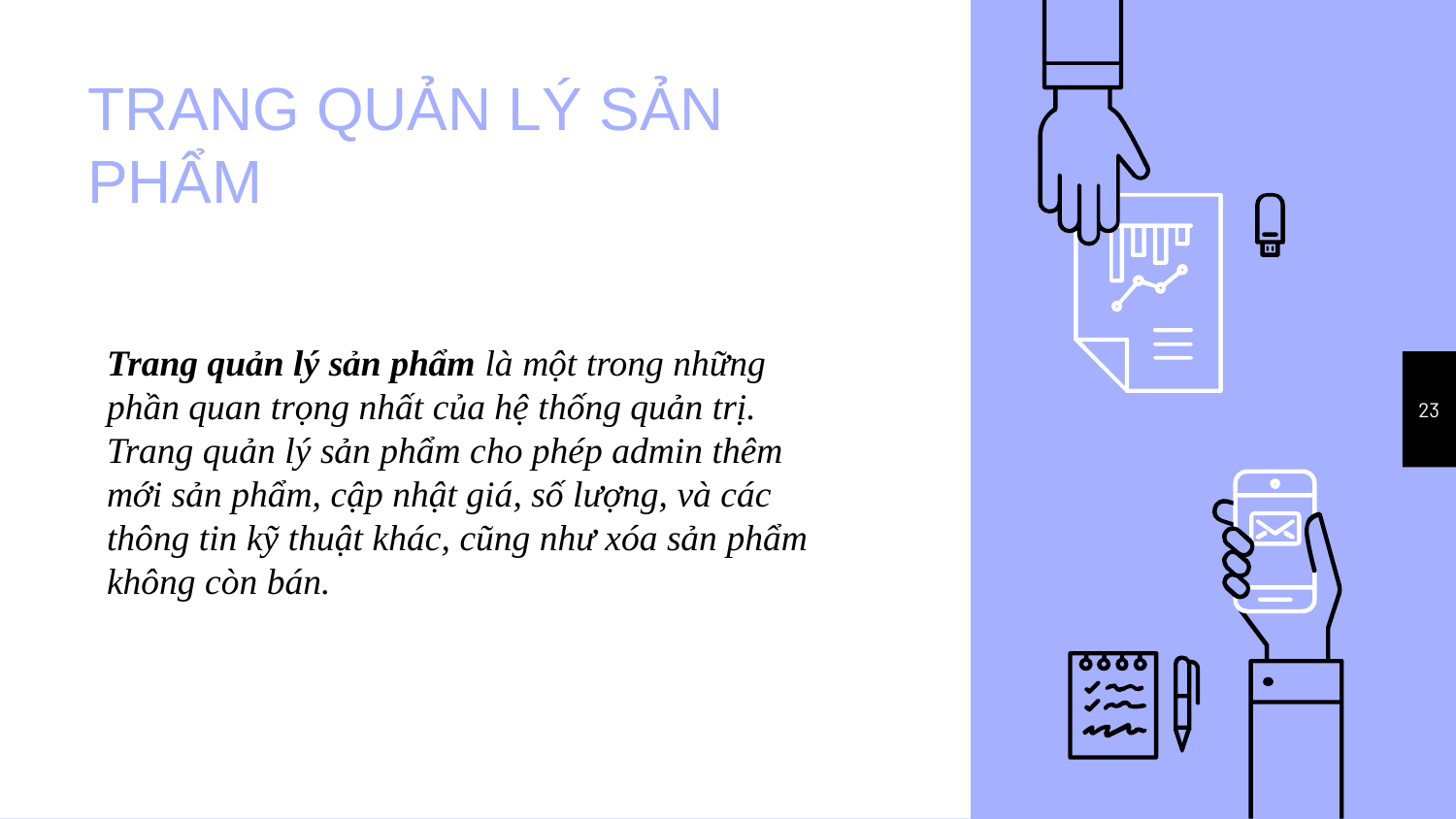

# TRANG QUẢN LÝ SẢN PHẨM
Trang quản lý sản phẩm là một trong những phần quan trọng nhất của hệ thống quản trị. Trang quản lý sản phẩm cho phép admin thêm mới sản phẩm, cập nhật giá, số lượng, và các thông tin kỹ thuật khác, cũng như xóa sản phẩm không còn bán.

23